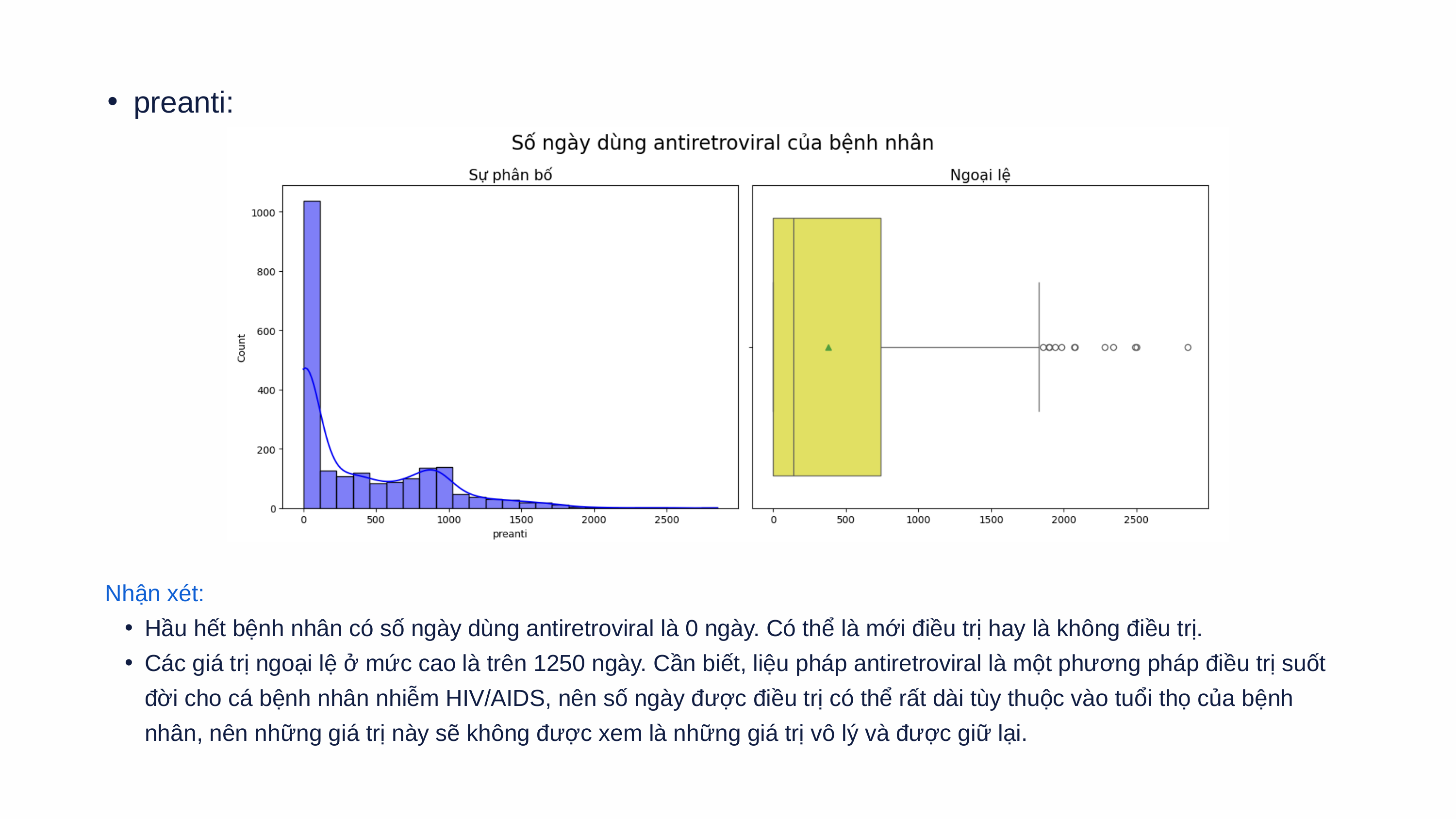

preanti:

Nhận xét:
Hầu hết bệnh nhân có số ngày dùng antiretroviral là 0 ngày. Có thể là mới điều trị hay là không điều trị.
Các giá trị ngoại lệ ở mức cao là trên 1250 ngày. Cần biết, liệu pháp antiretroviral là một phương pháp điều trị suốt đời cho cá bệnh nhân nhiễm HIV/AIDS, nên số ngày được điều trị có thể rất dài tùy thuộc vào tuổi thọ của bệnh nhân, nên những giá trị này sẽ không được xem là những giá trị vô lý và được giữ lại.